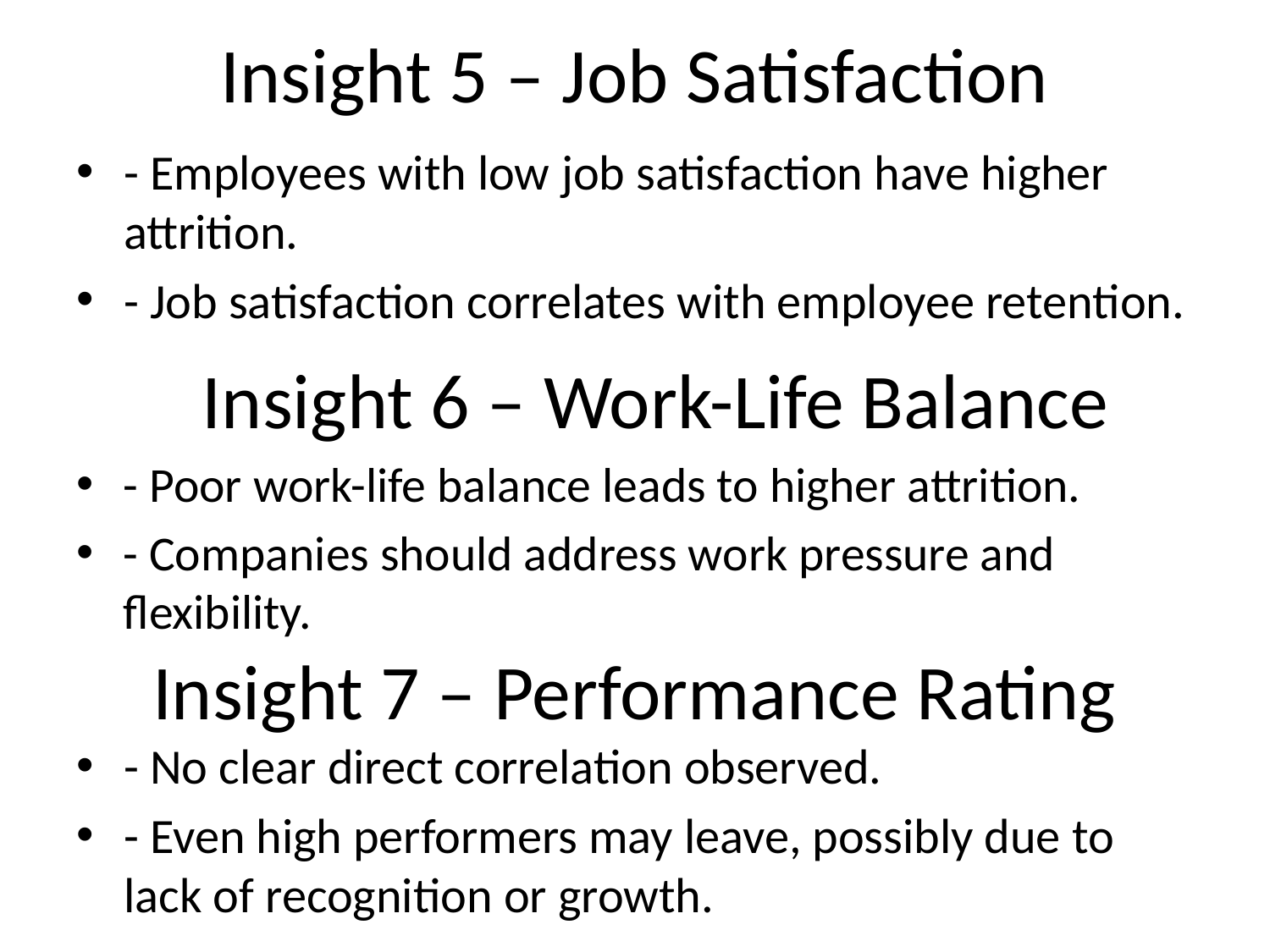

# Insight 5 – Job Satisfaction
- Employees with low job satisfaction have higher attrition.
- Job satisfaction correlates with employee retention.
Insight 6 – Work-Life Balance
- Poor work-life balance leads to higher attrition.
- Companies should address work pressure and flexibility.
Insight 7 – Performance Rating
- No clear direct correlation observed.
- Even high performers may leave, possibly due to lack of recognition or growth.